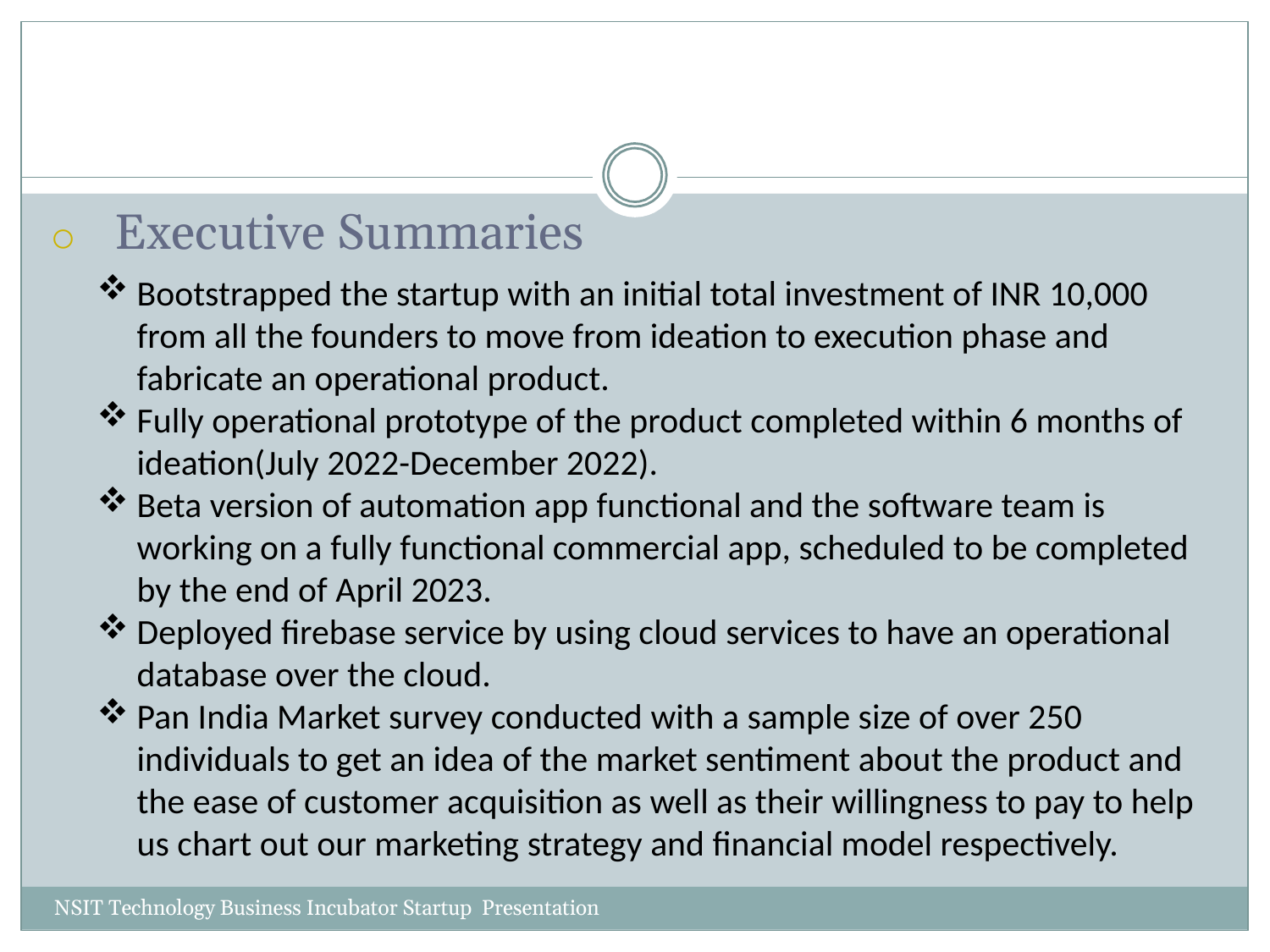

# ⚪	Executive Summaries
Bootstrapped the startup with an initial total investment of INR 10,000 from all the founders to move from ideation to execution phase and fabricate an operational product.
Fully operational prototype of the product completed within 6 months of ideation(July 2022-December 2022).
Beta version of automation app functional and the software team is working on a fully functional commercial app, scheduled to be completed by the end of April 2023.
Deployed firebase service by using cloud services to have an operational database over the cloud.
Pan India Market survey conducted with a sample size of over 250 individuals to get an idea of the market sentiment about the product and the ease of customer acquisition as well as their willingness to pay to help us chart out our marketing strategy and financial model respectively.
NSIT Technology Business Incubator Startup Presentation